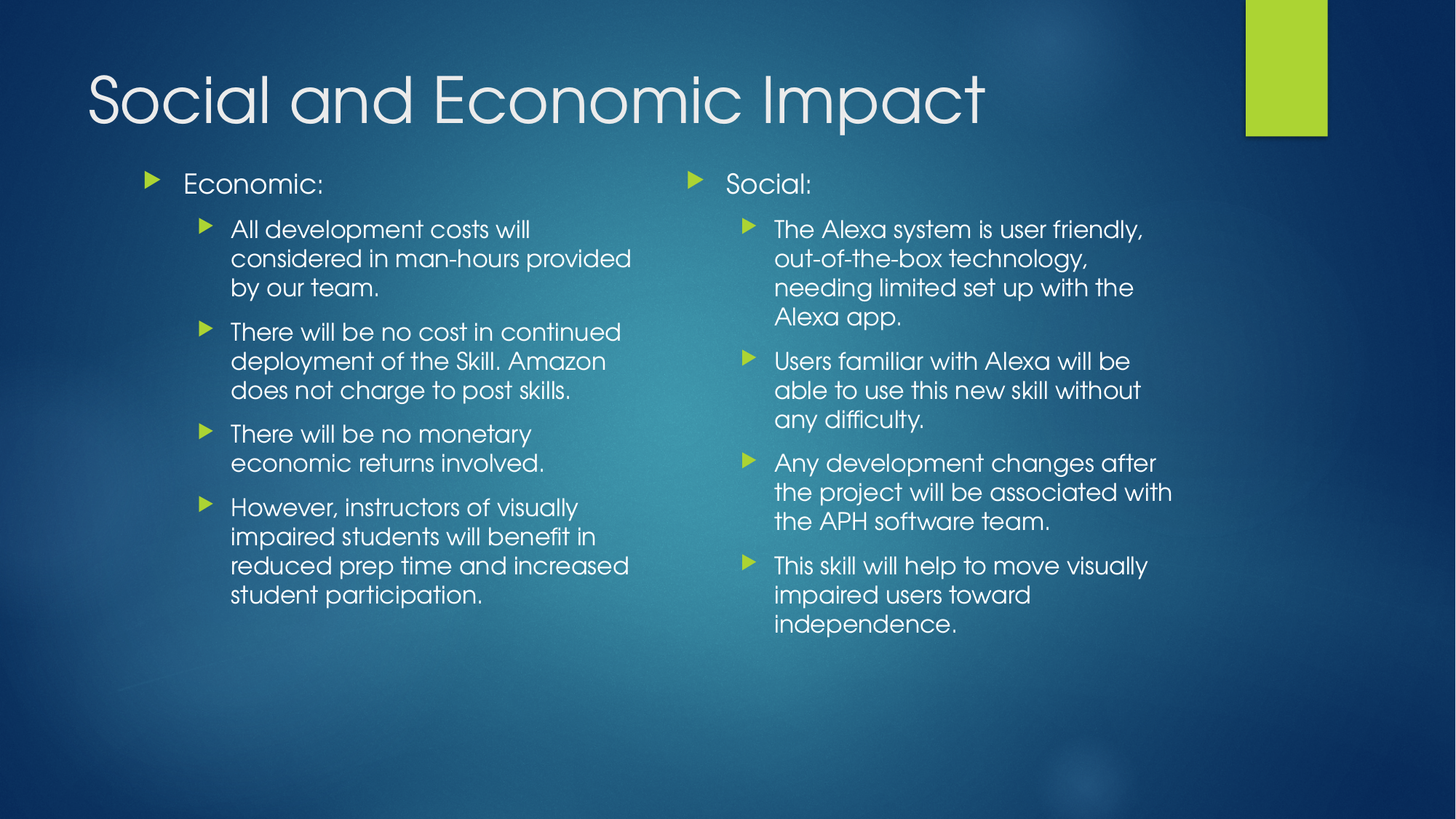

# Social and Economic Impact
Economic:
All development costs will considered in man-hours provided by our team.
There will be no cost in continued deployment of the Skill. Amazon does not charge to post skills.
There will be no monetary economic returns involved.
However, instructors of visually impaired students will benefit in reduced prep time and increased student participation.

Social:
The Alexa system is user friendly, out-of-the-box technology, needing limited set up with the Alexa app.
Users familiar with Alexa will be able to use this new skill without any difficulty.
Any development changes after the project will be associated with the APH software team.
This skill will help to move visually impaired users toward independence.